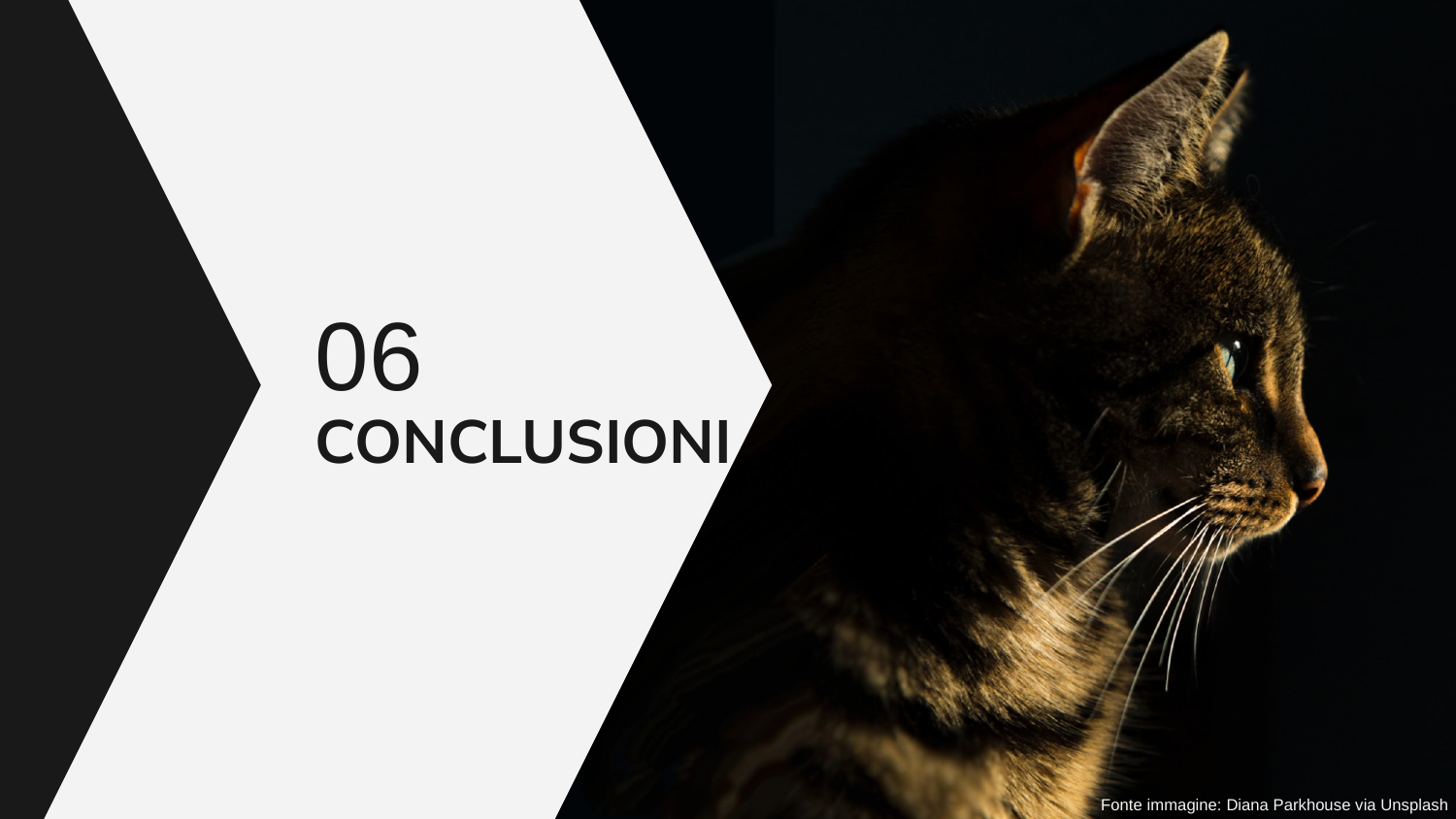

06
# CONCLUSIONI
Fonte immagine: Diana Parkhouse via Unsplash